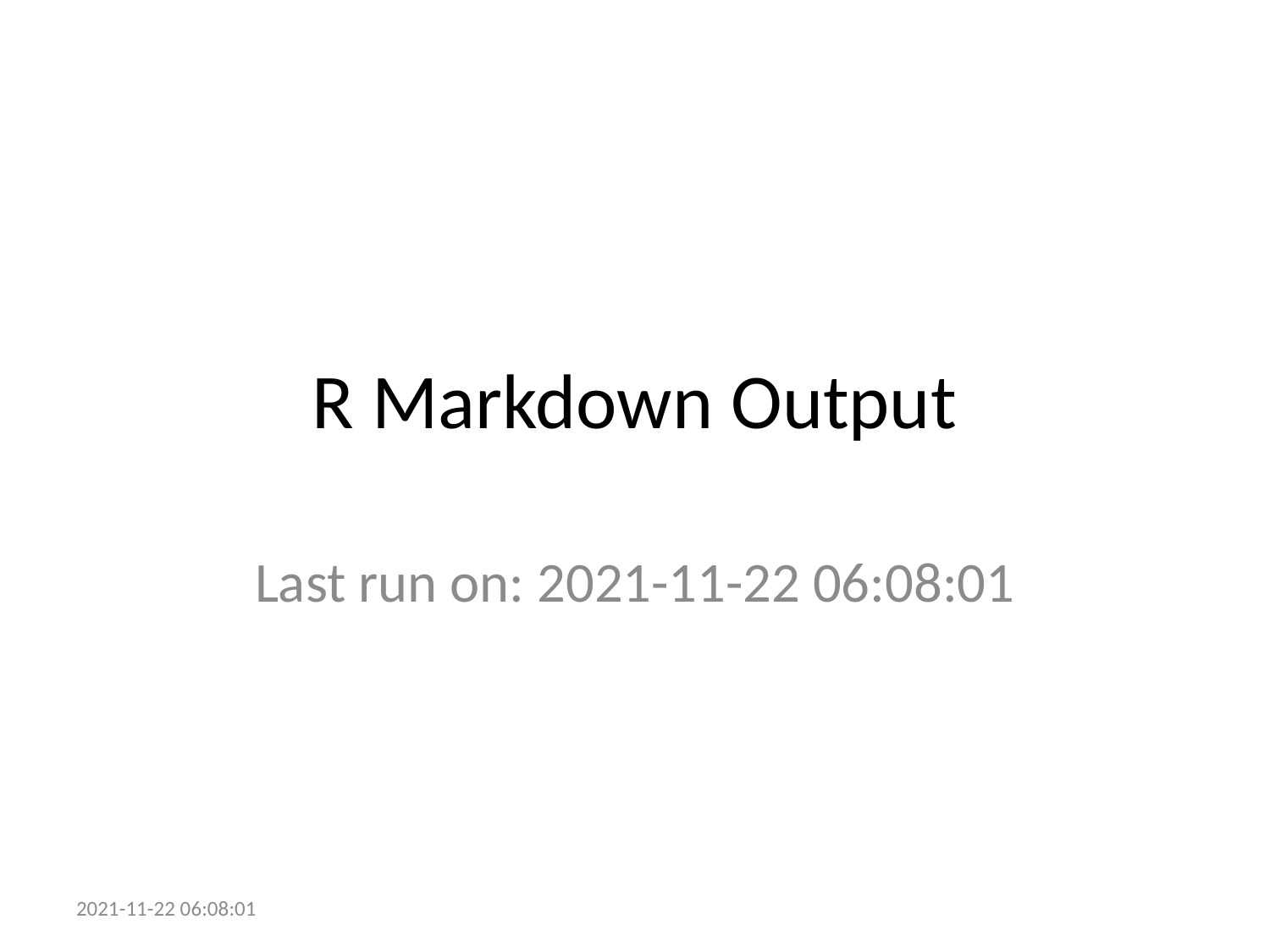

# R Markdown Output
Last run on: 2021-11-22 06:08:01
2021-11-22 06:08:01